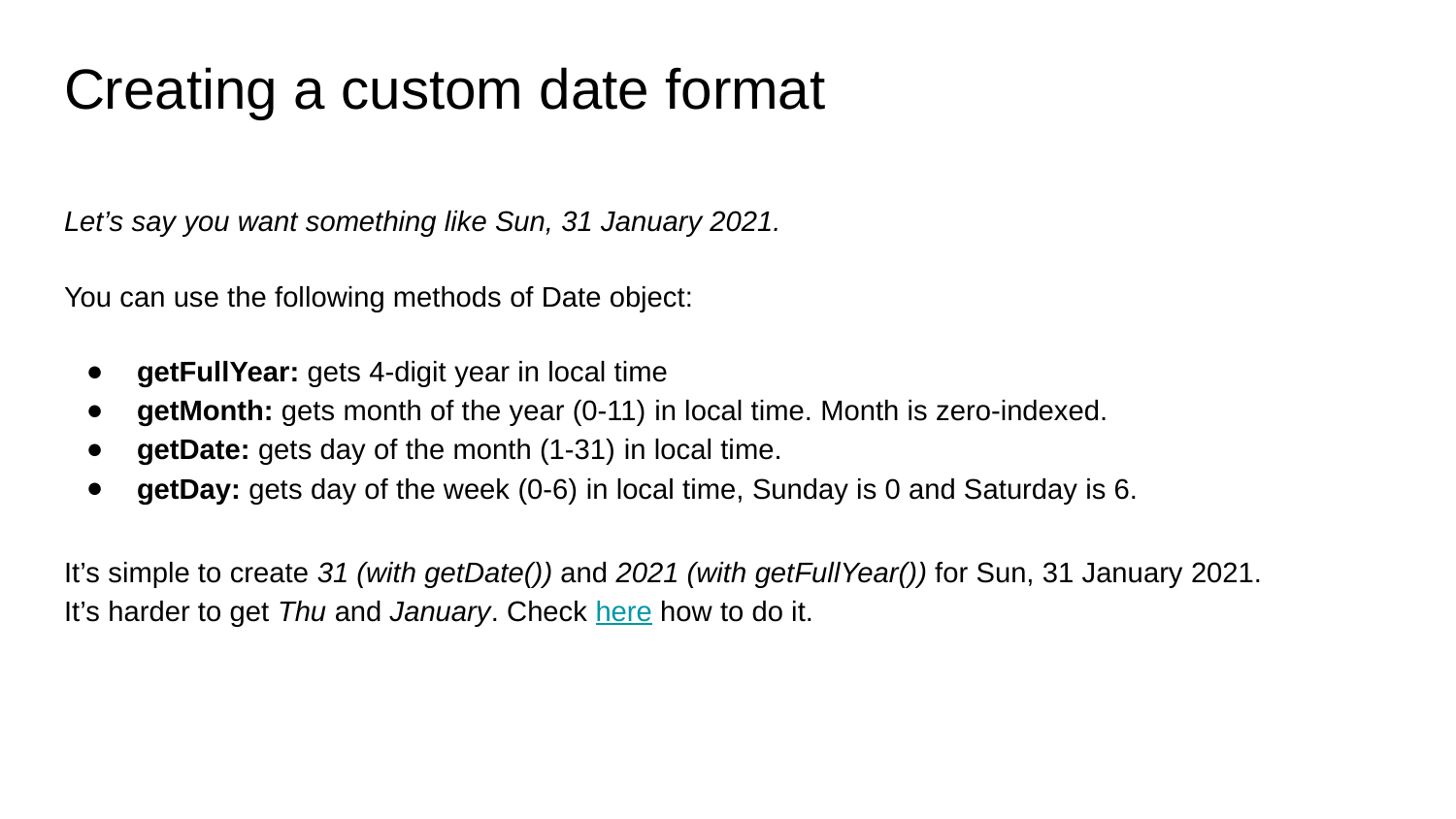

# Creating a custom date format
Let’s say you want something like Sun, 31 January 2021.
You can use the following methods of Date object:
getFullYear: gets 4-digit year in local time
getMonth: gets month of the year (0-11) in local time. Month is zero-indexed.
getDate: gets day of the month (1-31) in local time.
getDay: gets day of the week (0-6) in local time, Sunday is 0 and Saturday is 6.
It’s simple to create 31 (with getDate()) and 2021 (with getFullYear()) for Sun, 31 January 2021.
It’s harder to get Thu and January. Check here how to do it.